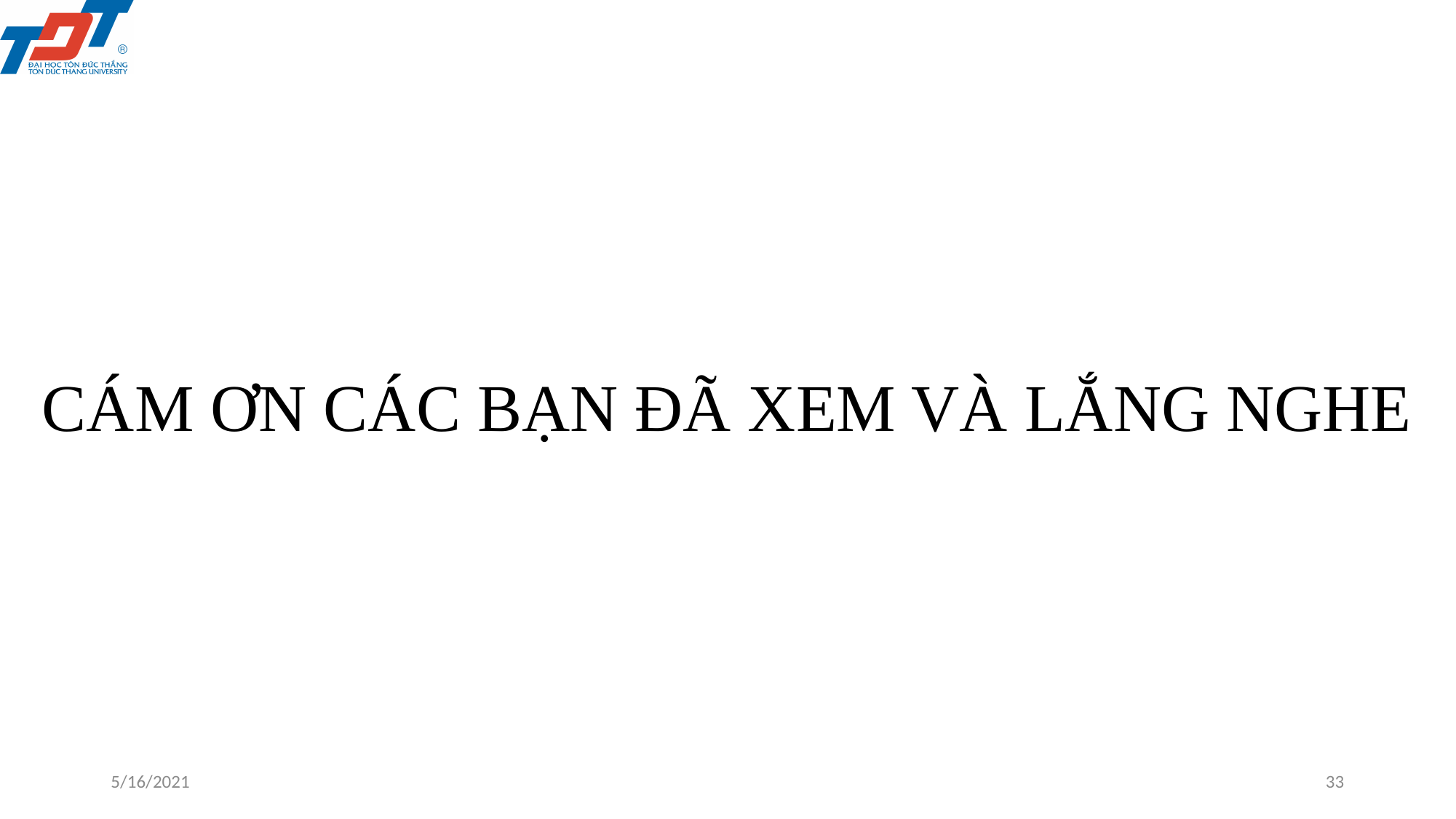

# CÁM ƠN CÁC BẠN ĐÃ XEM VÀ LẮNG NGHE
5/16/2021
33